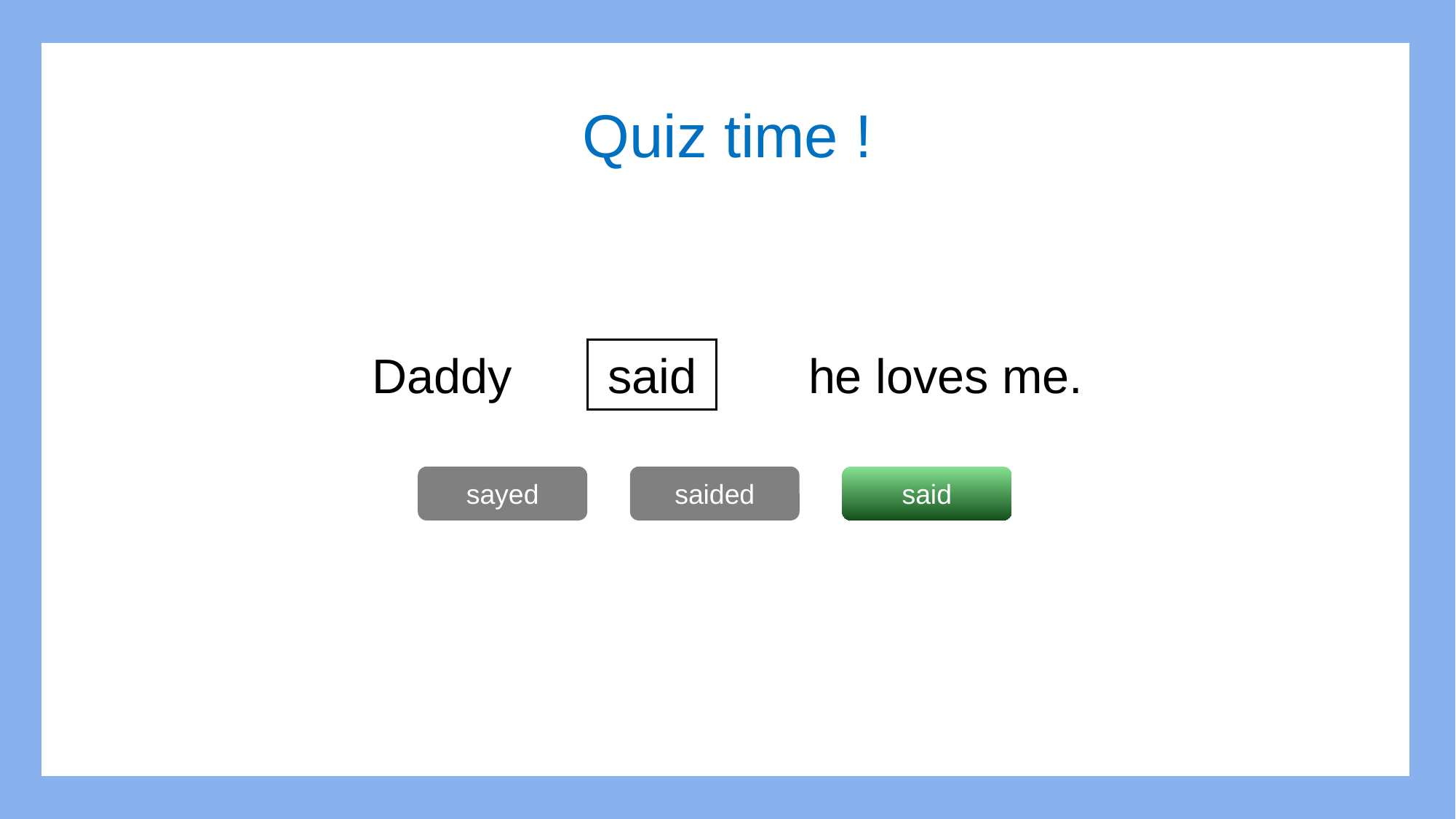

Quiz time !
Daddy			he loves me.

said
sayed
saided
said